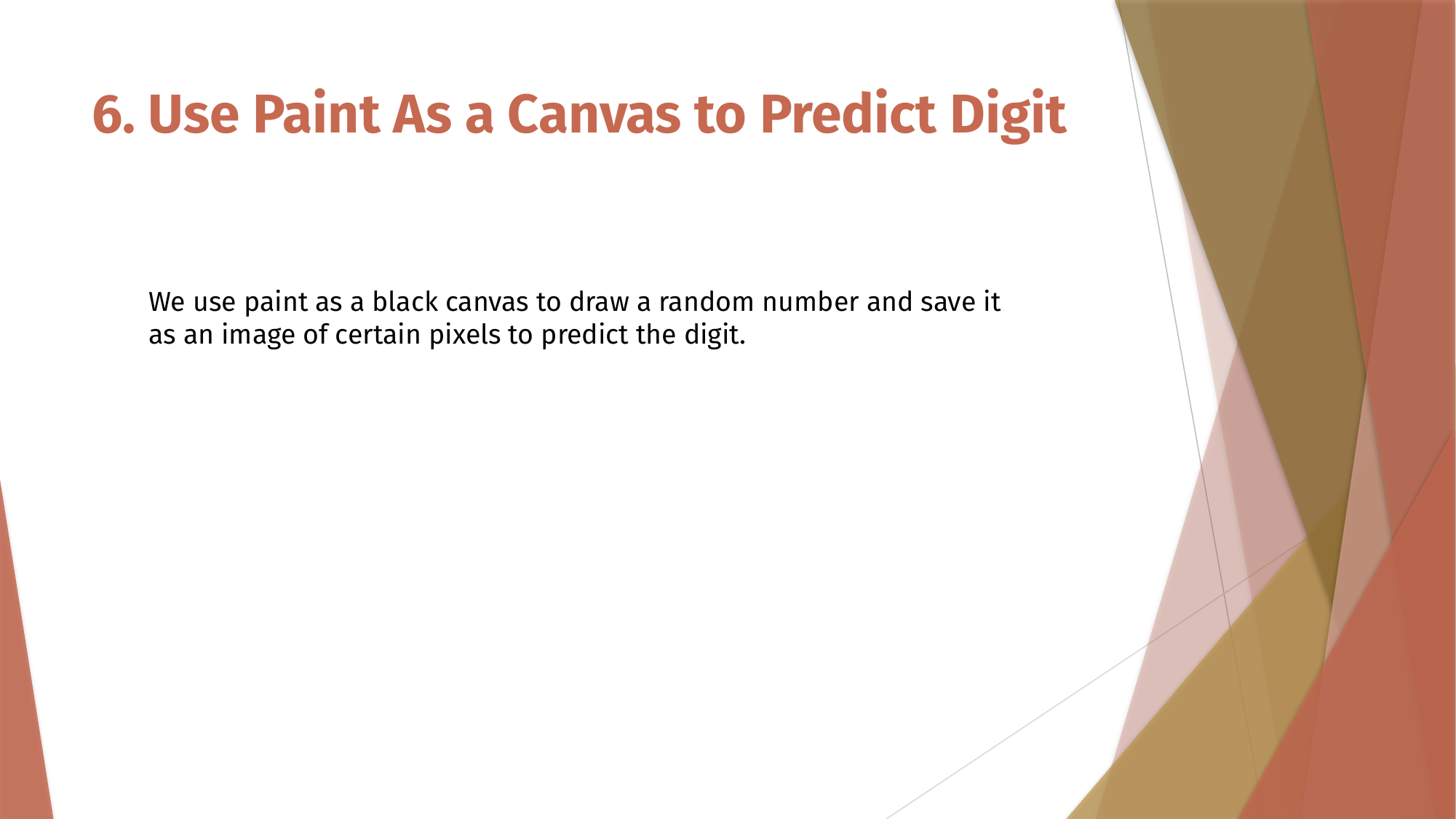

# 6. Use Paint As a Canvas to Predict Digit

We use paint as a black canvas to draw a random number and save it as an image of certain pixels to predict the digit.